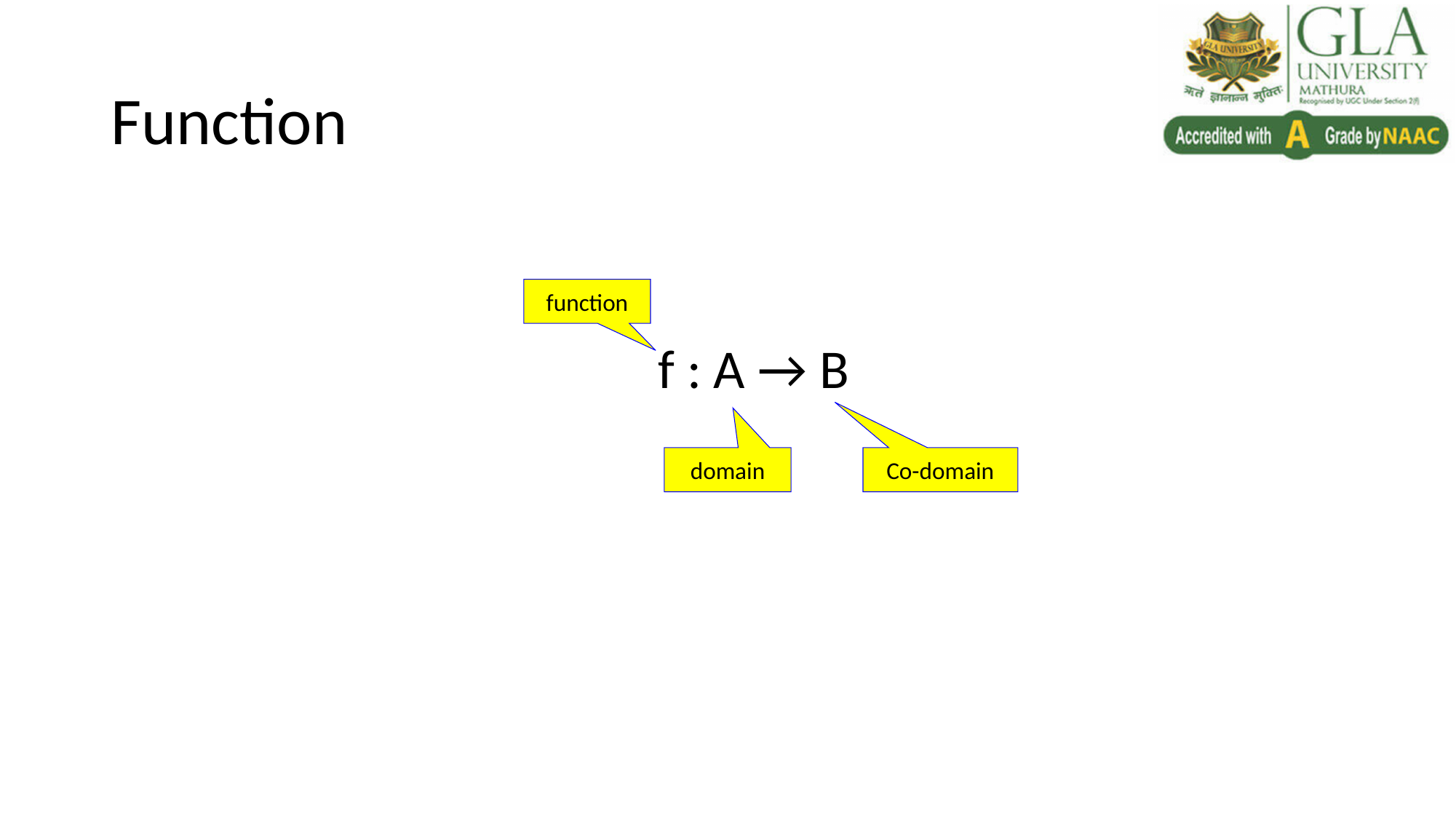

# Function

                                          f : A → B

function
domain
Co-domain